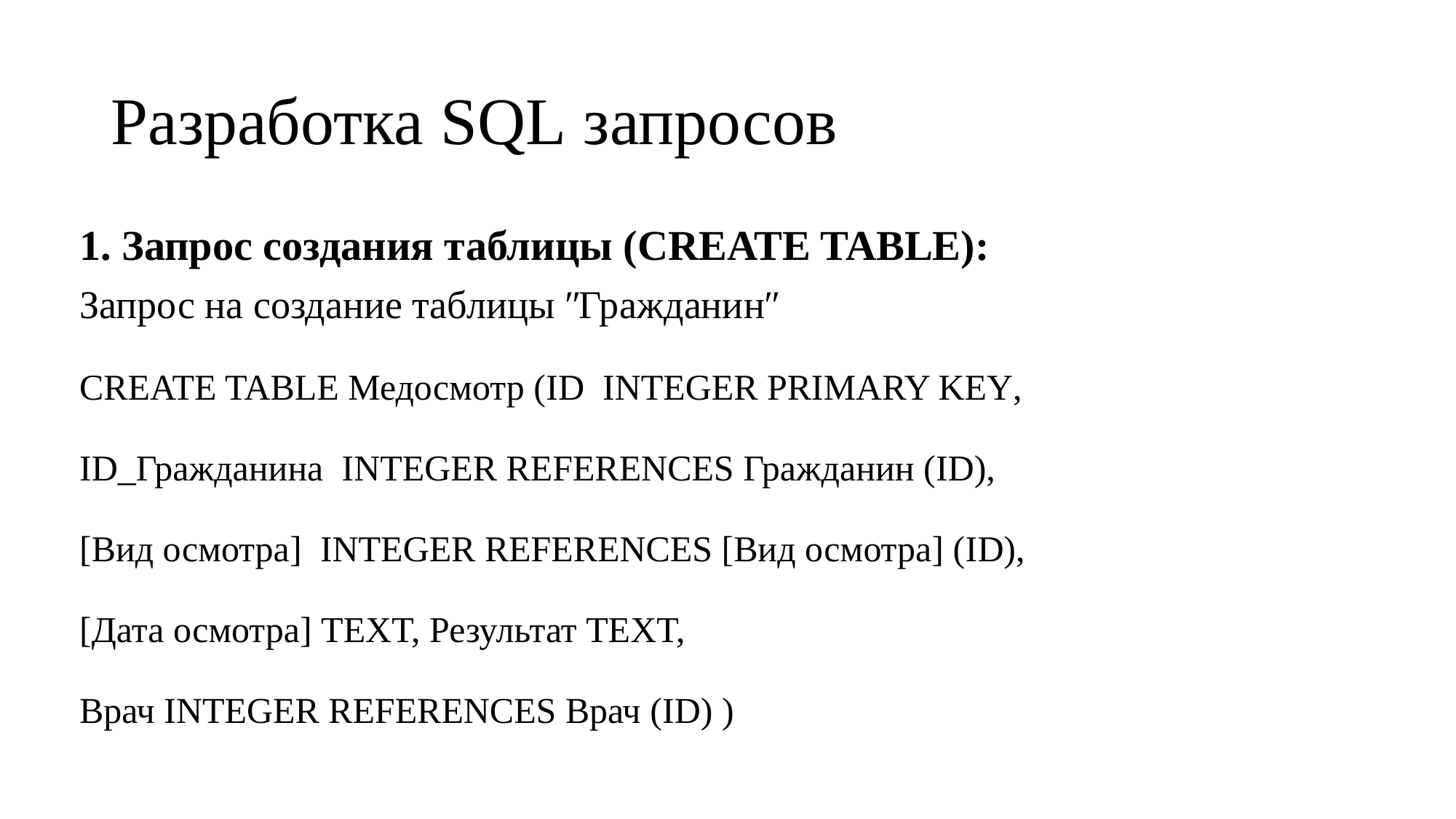

# Разработка SQL запросов
1. Запрос создания таблицы (CREATE TABLE):
Запрос на создание таблицы ʺГражданинʺ
CREATE TABLE Медосмотр (ID  INTEGER PRIMARY KEY,
ID_Гражданина  INTEGER REFERENCES Гражданин (ID),
[Вид осмотра]  INTEGER REFERENCES [Вид осмотра] (ID),
[Дата осмотра] TEXT, Результат TEXT,
Врач INTEGER REFERENCES Врач (ID) )